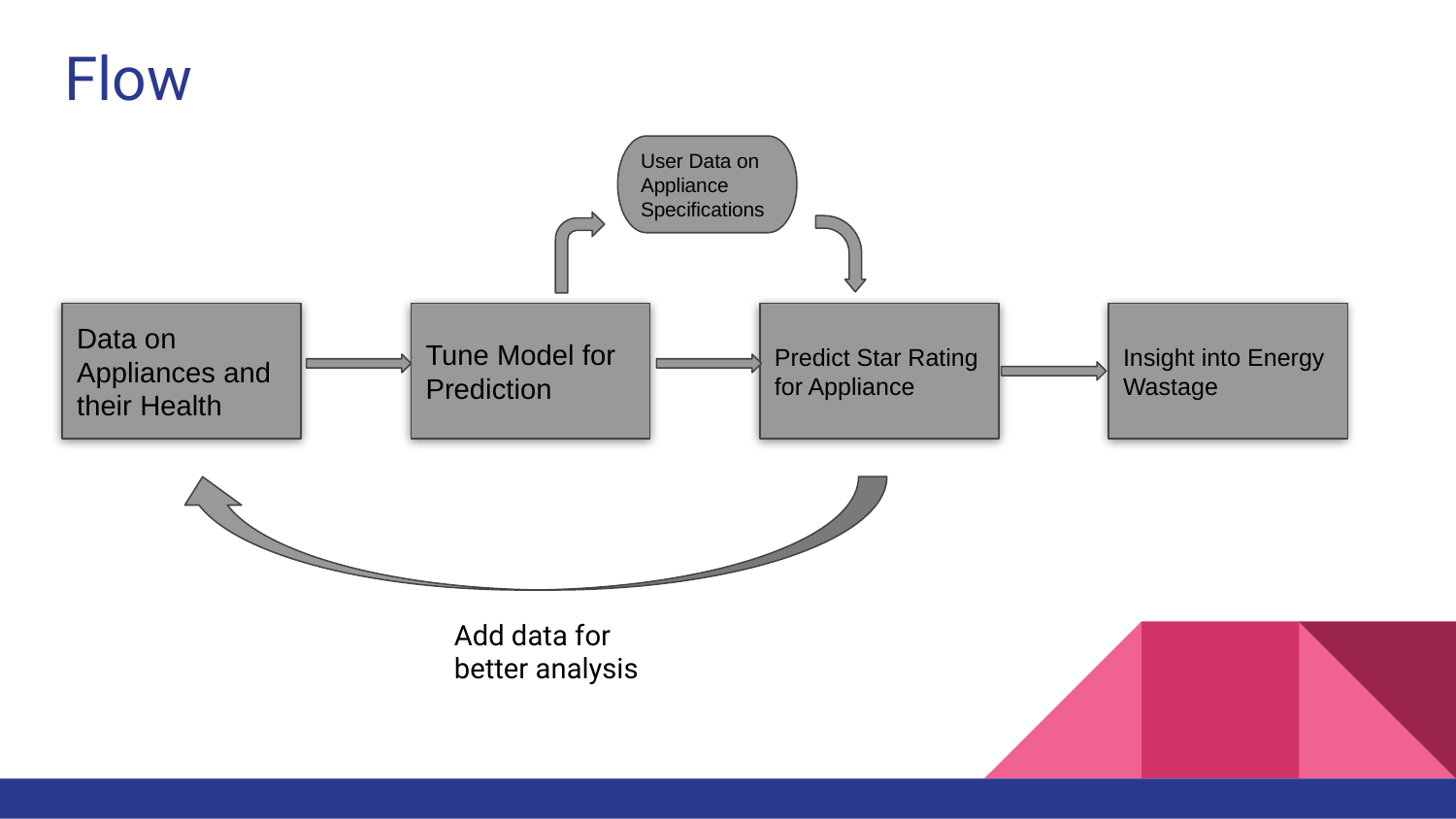

# Flow
User Data on Appliance Specifications

Data on Appliances and their Health
Tune Model for Prediction
Predict Star Rating for Appliance
Insight into Energy Wastage

Add data for better analysis